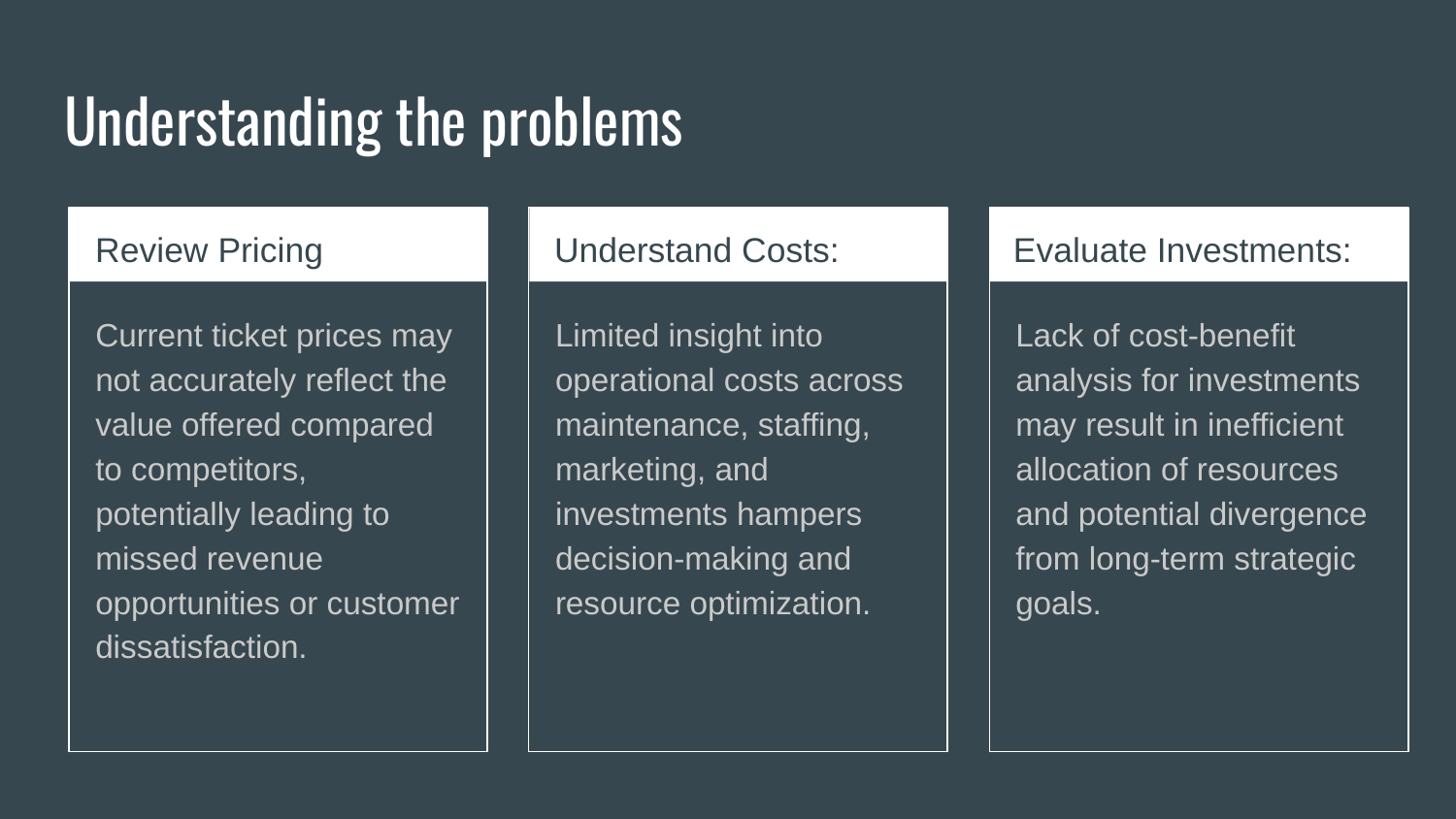

# Understanding the problems

Review Pricing Strategy:

Understand Costs:

Evaluate Investments:
Current ticket prices may not accurately reflect the value offered compared to competitors, potentially leading to missed revenue opportunities or customer dissatisfaction.
Limited insight into operational costs across maintenance, staffing, marketing, and investments hampers decision-making and resource optimization.
Lack of cost-benefit analysis for investments may result in inefficient allocation of resources and potential divergence from long-term strategic goals.